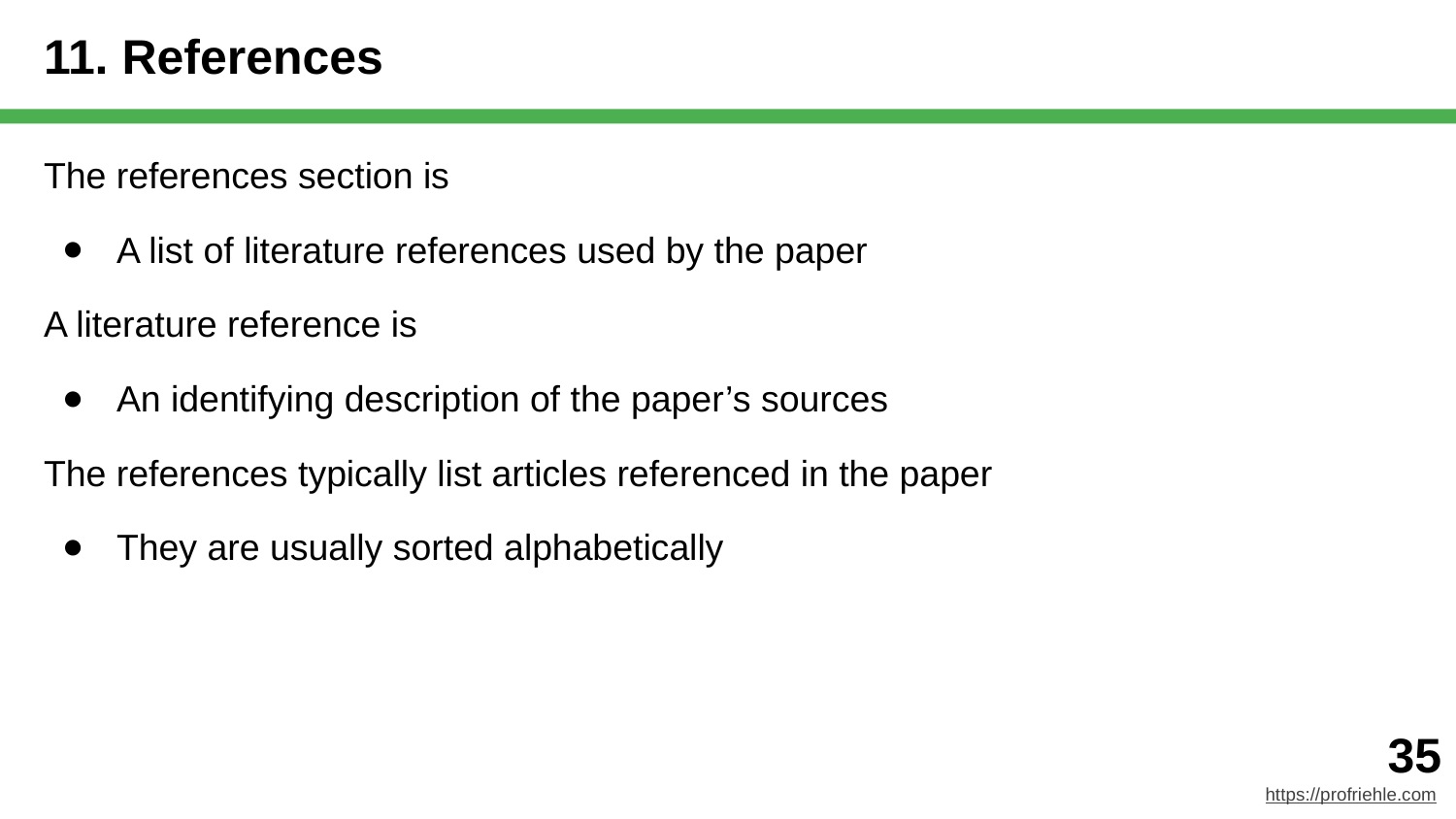

# 11. References
The references section is
A list of literature references used by the paper
A literature reference is
An identifying description of the paper’s sources
The references typically list articles referenced in the paper
They are usually sorted alphabetically

35
https://profriehle.com